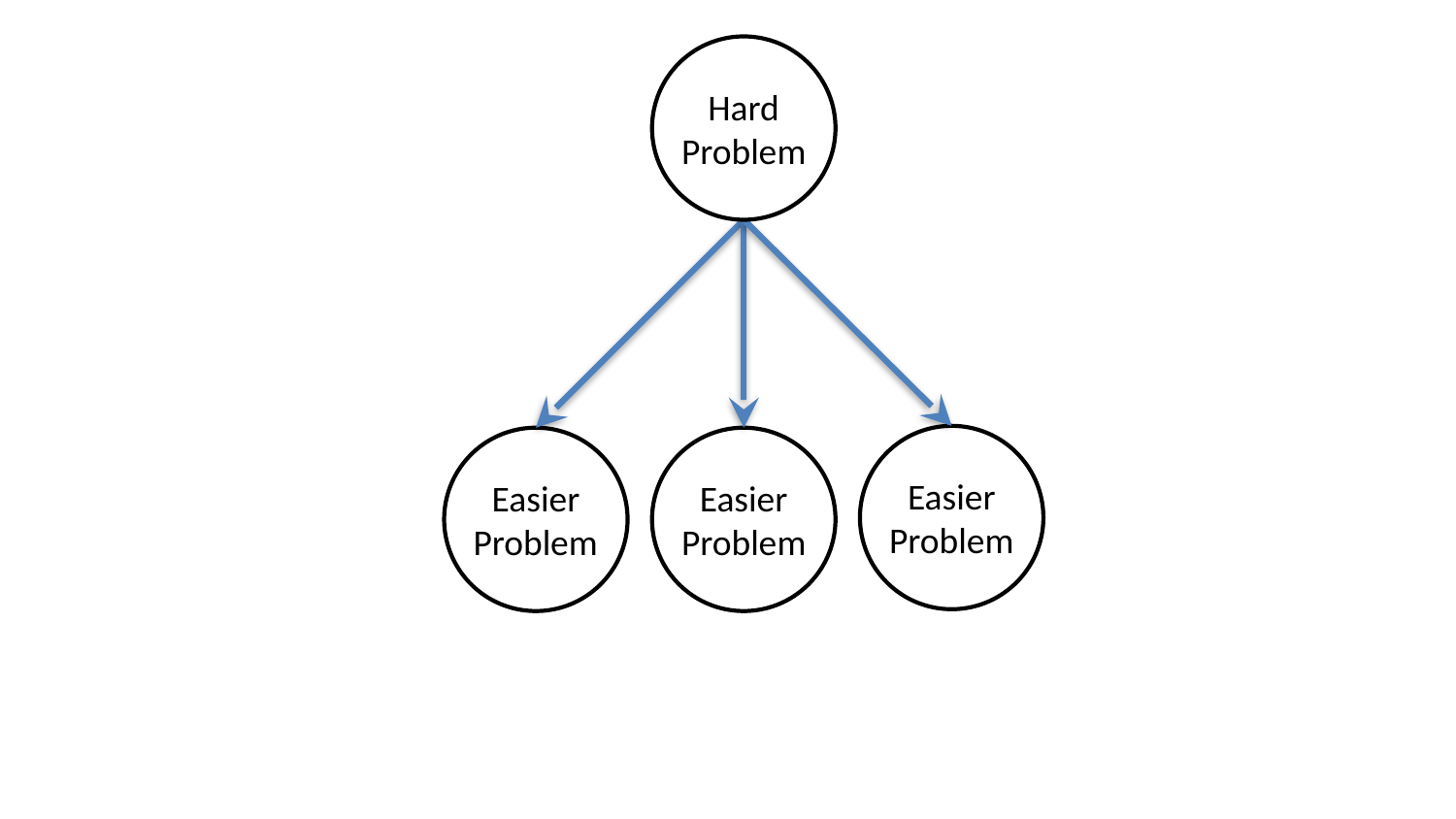

Hard Problem
Easier Problem
Easier Problem
Easier Problem